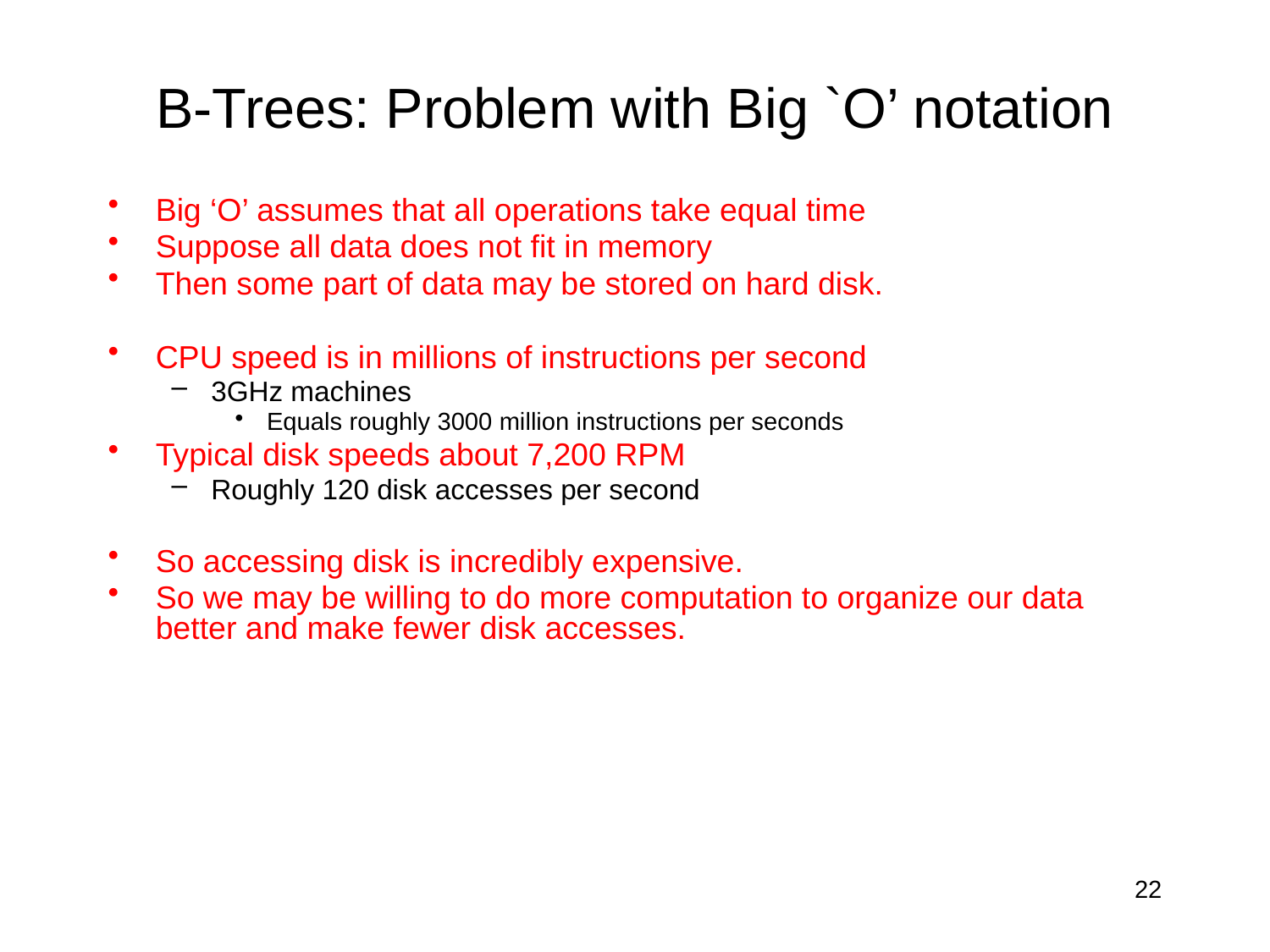

# B-Trees: Problem with Big `O’ notation
Big ‘O’ assumes that all operations take equal time
Suppose all data does not fit in memory
Then some part of data may be stored on hard disk.

CPU speed is in millions of instructions per second
3GHz machines
Equals roughly 3000 million instructions per seconds
Typical disk speeds about 7,200 RPM
Roughly 120 disk accesses per second

So accessing disk is incredibly expensive.
So we may be willing to do more computation to organize our data better and make fewer disk accesses.

22